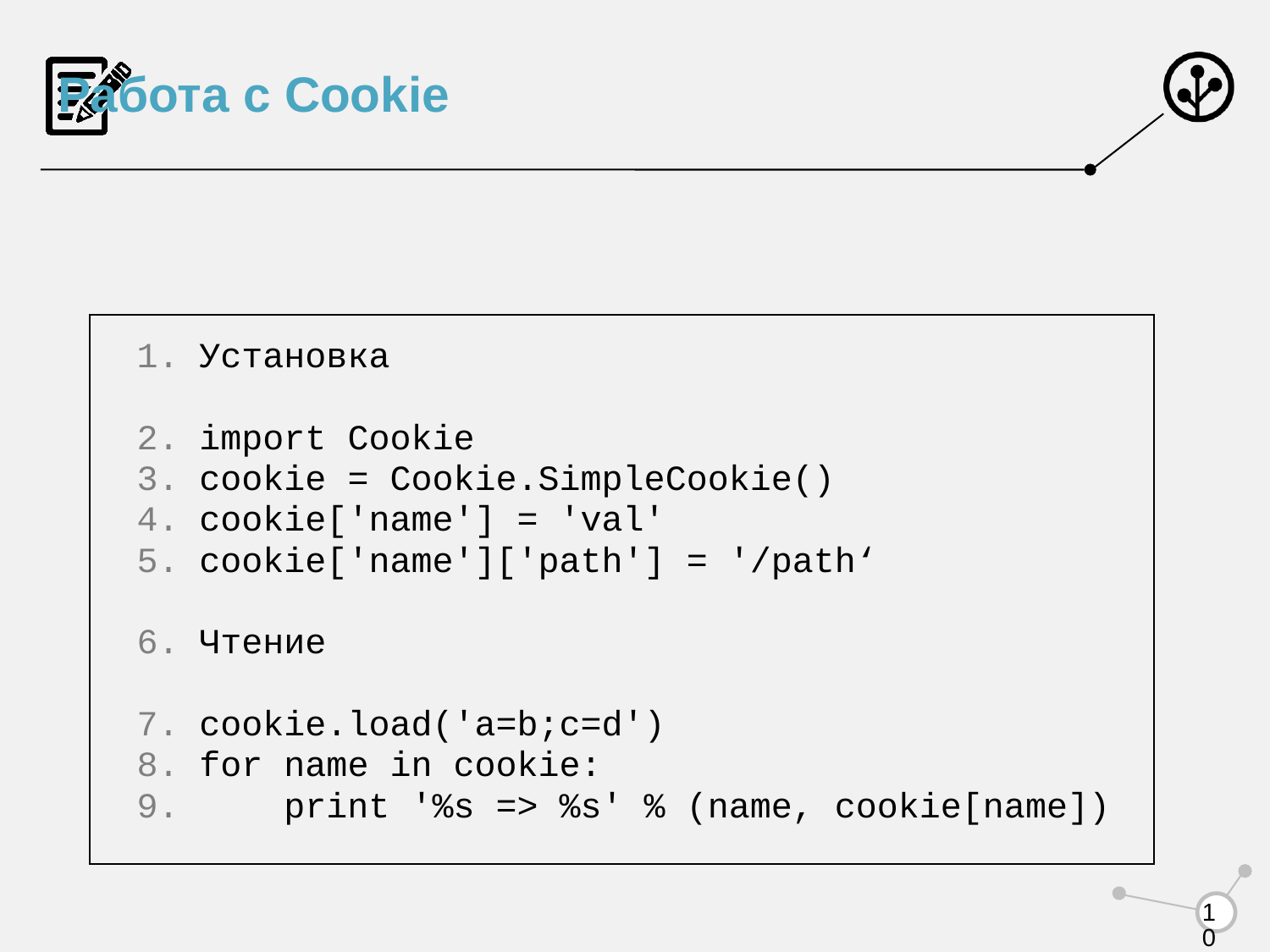

# Работа с Cookie

Установка

import Cookie
cookie = Cookie.SimpleCookie()
cookie['name'] = 'val'
cookie['name']['path'] = '/path‘

Чтение

cookie.load('a=b;c=d')
for name in cookie:
    print '%s => %s' % (name, cookie[name])
10